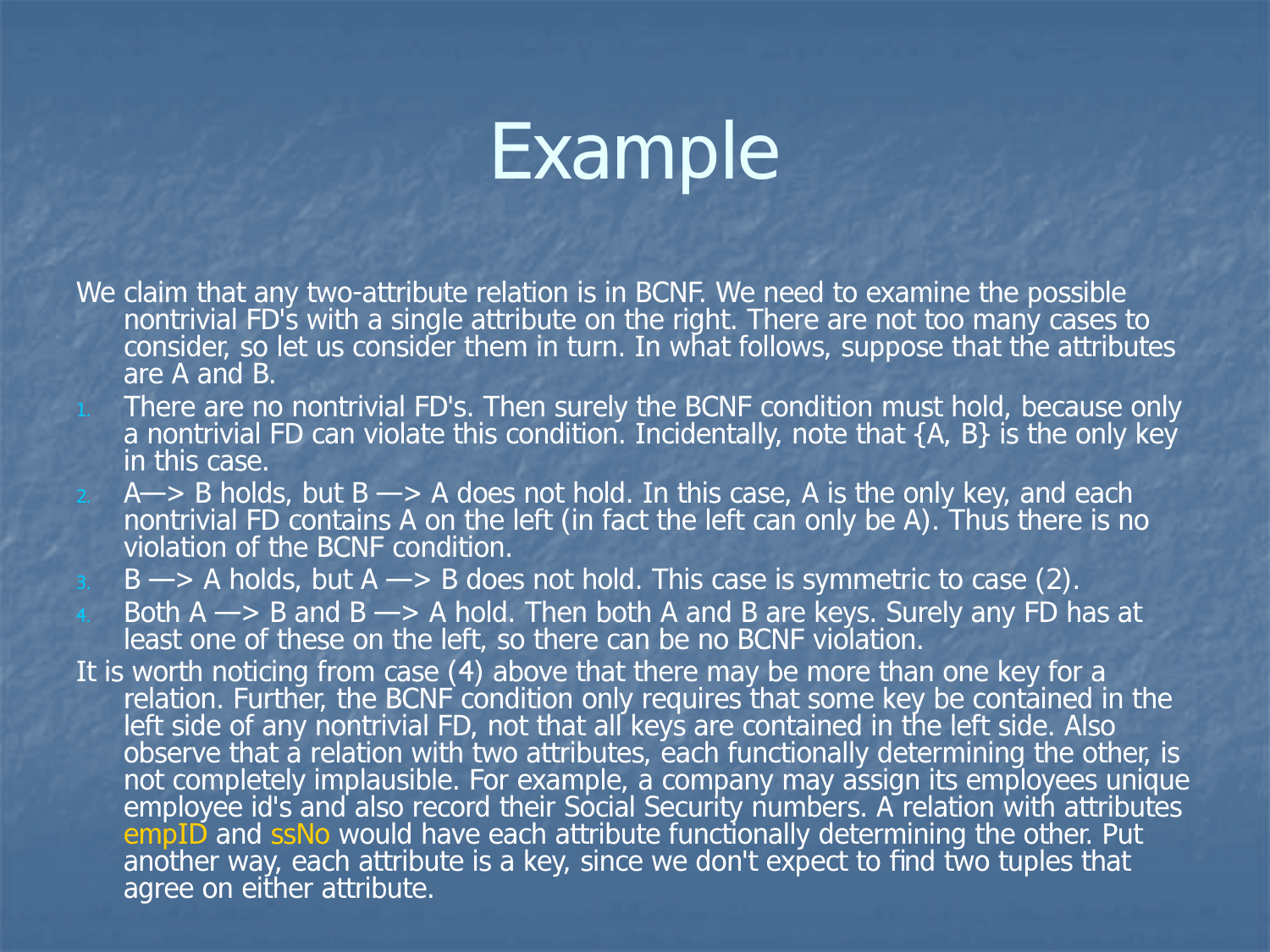

# Example
We claim that any two-attribute relation is in BCNF. We need to examine the possible nontrivial FD's with a single attribute on the right. There are not too many cases to consider, so let us consider them in turn. In what follows, suppose that the attributes are A and B.
There are no nontrivial FD's. Then surely the BCNF condition must hold, because only a nontrivial FD can violate this condition. Incidentally, note that {A, B} is the only key in this case.
A—> B holds, but B —> A does not hold. In this case, A is the only key, and each nontrivial FD contains A on the left (in fact the left can only be A). Thus there is no violation of the BCNF condition.
B —> A holds, but A —> B does not hold. This case is symmetric to case (2).
Both A —> B and B —> A hold. Then both A and B are keys. Surely any FD has at least one of these on the left, so there can be no BCNF violation.
It is worth noticing from case (4) above that there may be more than one key for a relation. Further, the BCNF condition only requires that some key be contained in the left side of any nontrivial FD, not that all keys are contained in the left side. Also observe that a relation with two attributes, each functionally determining the other, is not completely implausible. For example, a company may assign its employees unique employee id's and also record their Social Security numbers. A relation with attributes empID and ssNo would have each attribute functionally determining the other. Put another way, each attribute is a key, since we don't expect to find two tuples that agree on either attribute.